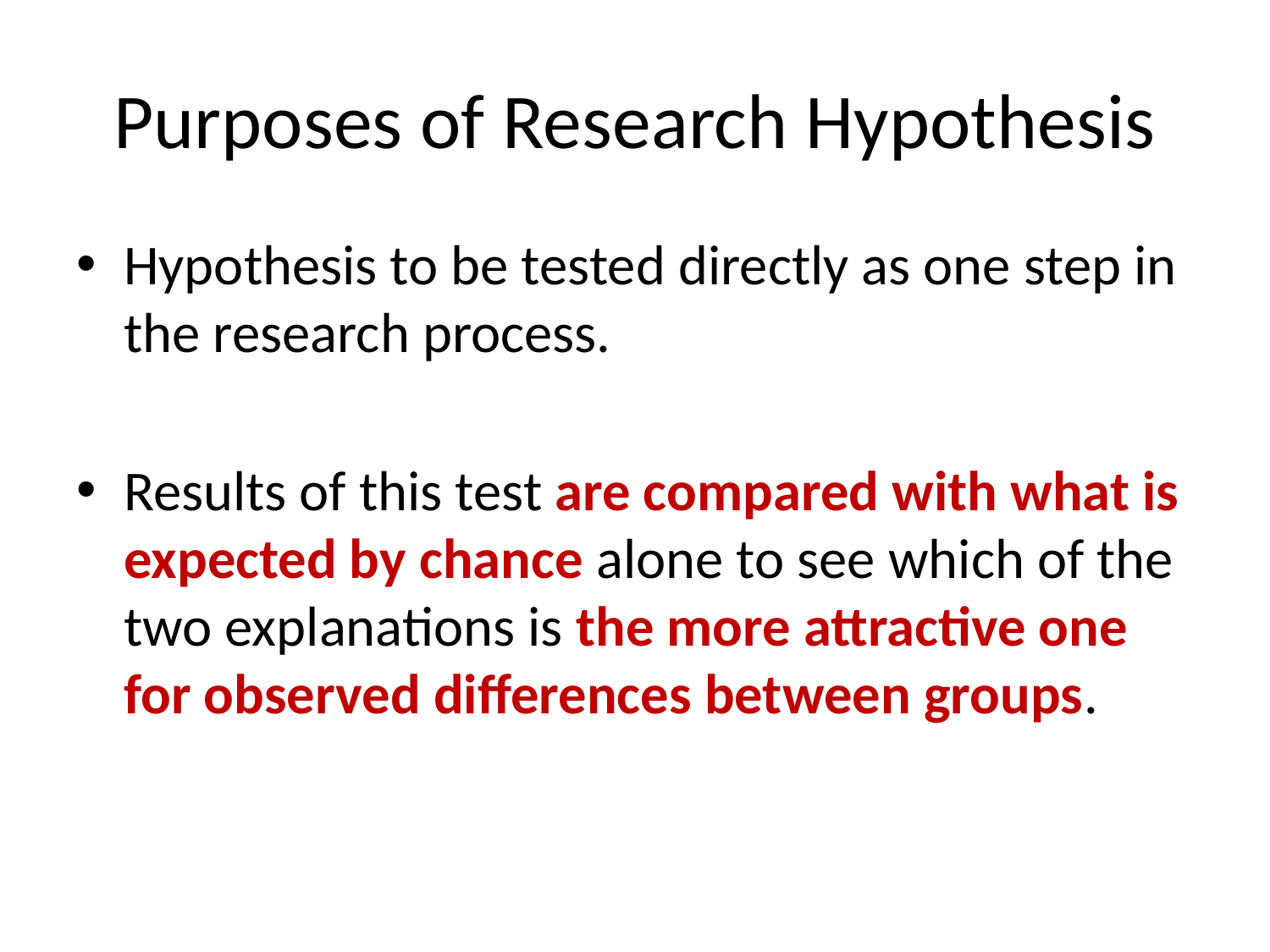

# Purposes of Research Hypothesis
Hypothesis to be tested directly as one step in the research process.

Results of this test are compared with what is expected by chance alone to see which of the two explanations is the more attractive one for observed differences between groups.